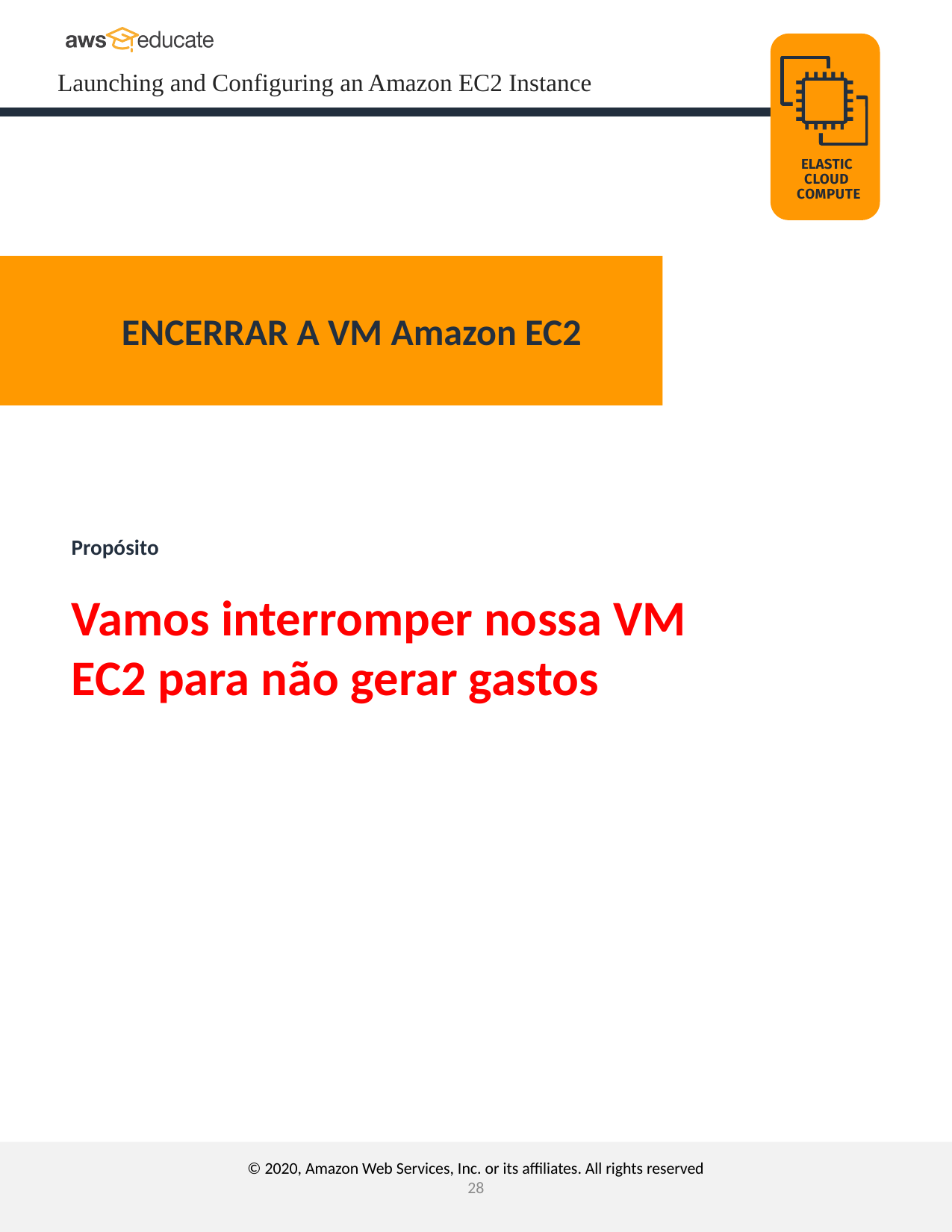

ENCERRAR A VM Amazon EC2
Propósito

Vamos interromper nossa VM EC2 para não gerar gastos
© 2020, Amazon Web Services, Inc. or its affiliates. All rights reserved
28